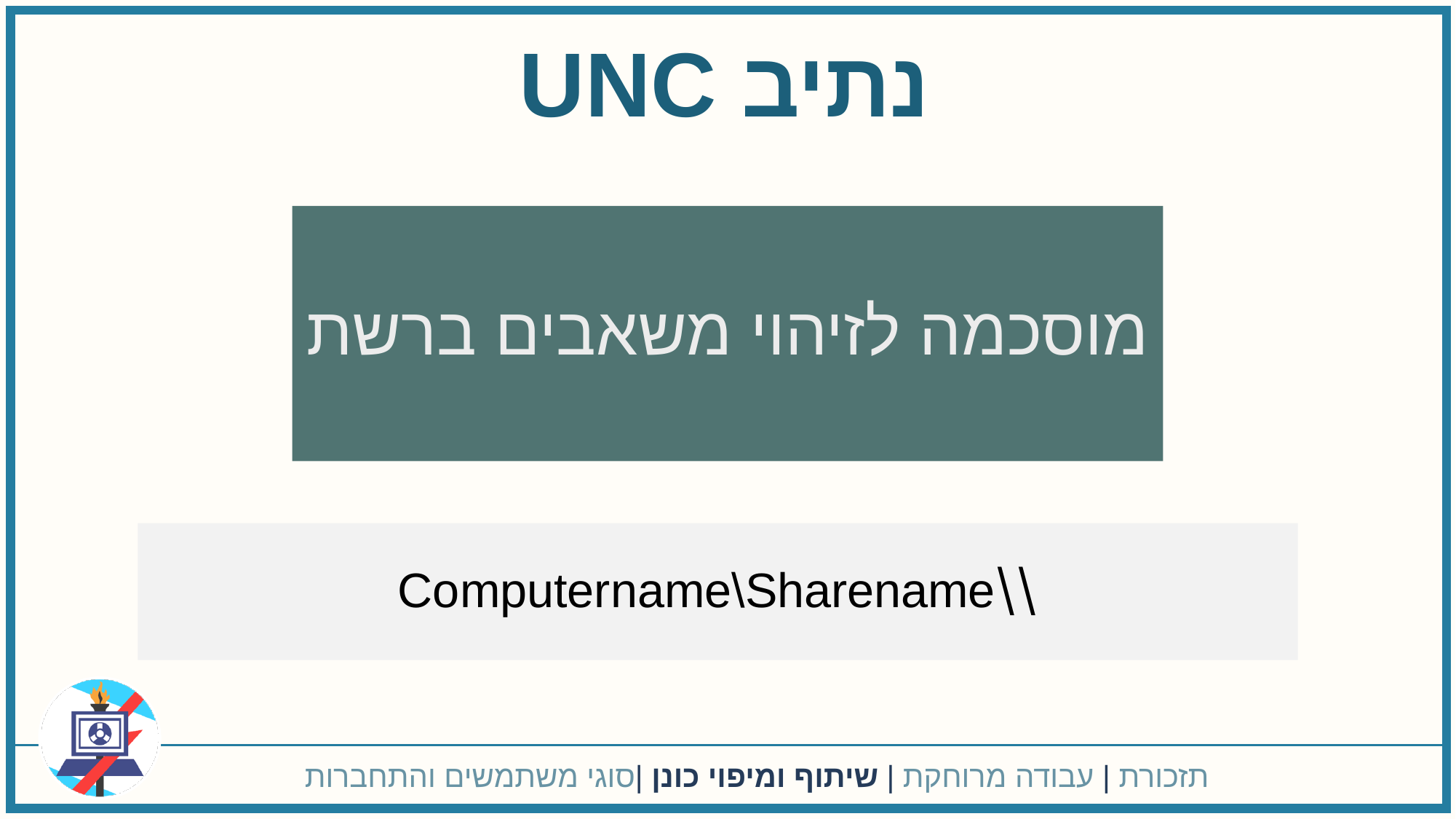

נתיב UNC
מוסכמה לזיהוי משאבים ברשת
\\Computername\Sharename
תזכורת | עבודה מרוחקת | שיתוף ומיפוי כונן |סוגי משתמשים והתחברות